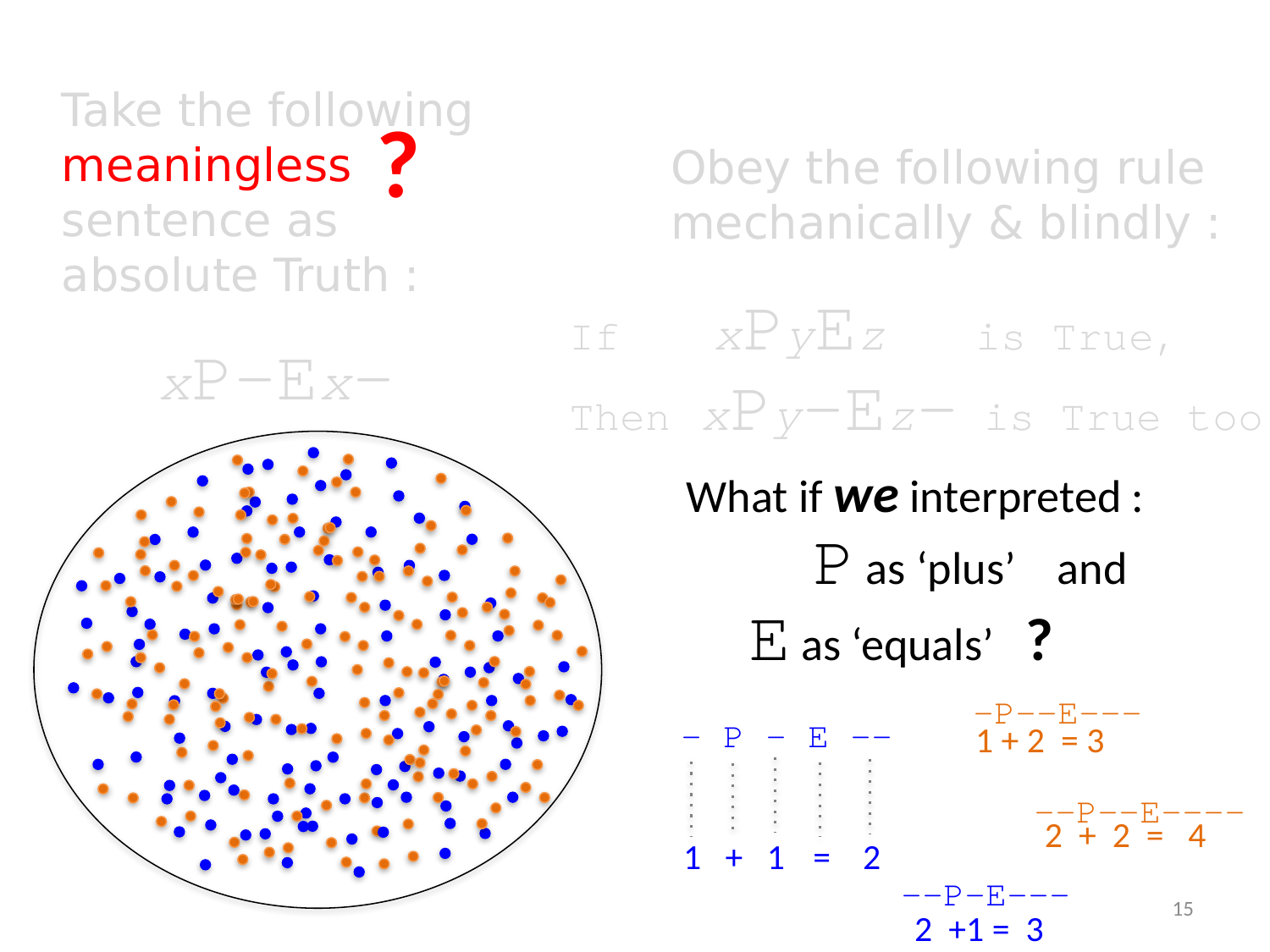

Take the following meaningless sentence as absolute Truth :
?
Obey the following rule mechanically & blindly :
If    xPyEz   is True,
Then xPy-Ez- is True too

xP-Ex-

What if we interpreted :
	P as ‘plus’    and
      E as ‘equals’   ?
-P--E---

- P – E --

        1 + 2  = 3
--P--E----

  2  +  2  =   4
1   +   1     =      2
--P-E---

15
  2  +1 =  3